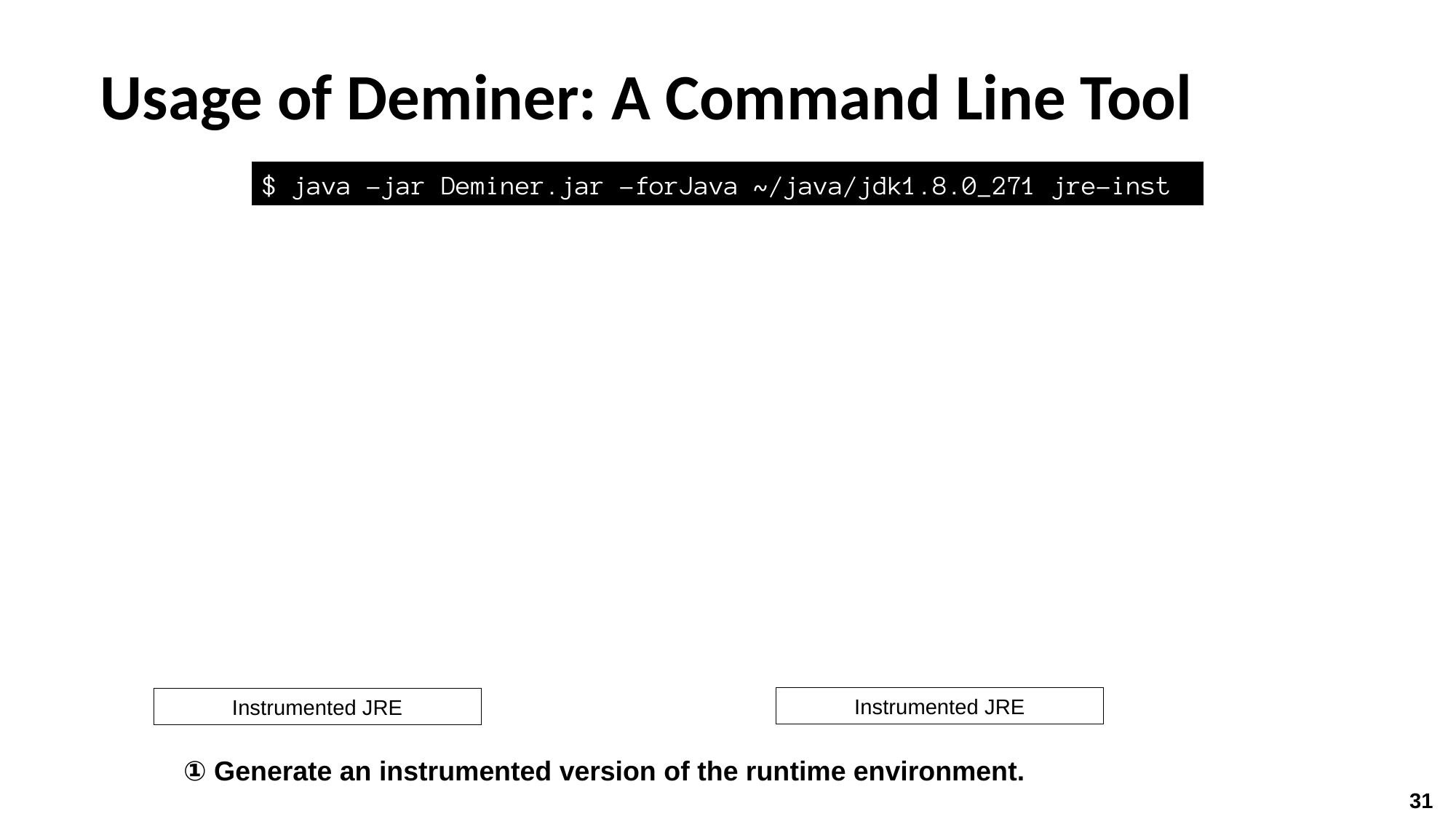

# Usage of Deminer: A Command Line Tool
$ java -jar Deminer.jar -forJava ~/java/jdk1.8.0_271 jre-inst
Instrumented JRE
Instrumented JRE
① Generate an instrumented version of the runtime environment.